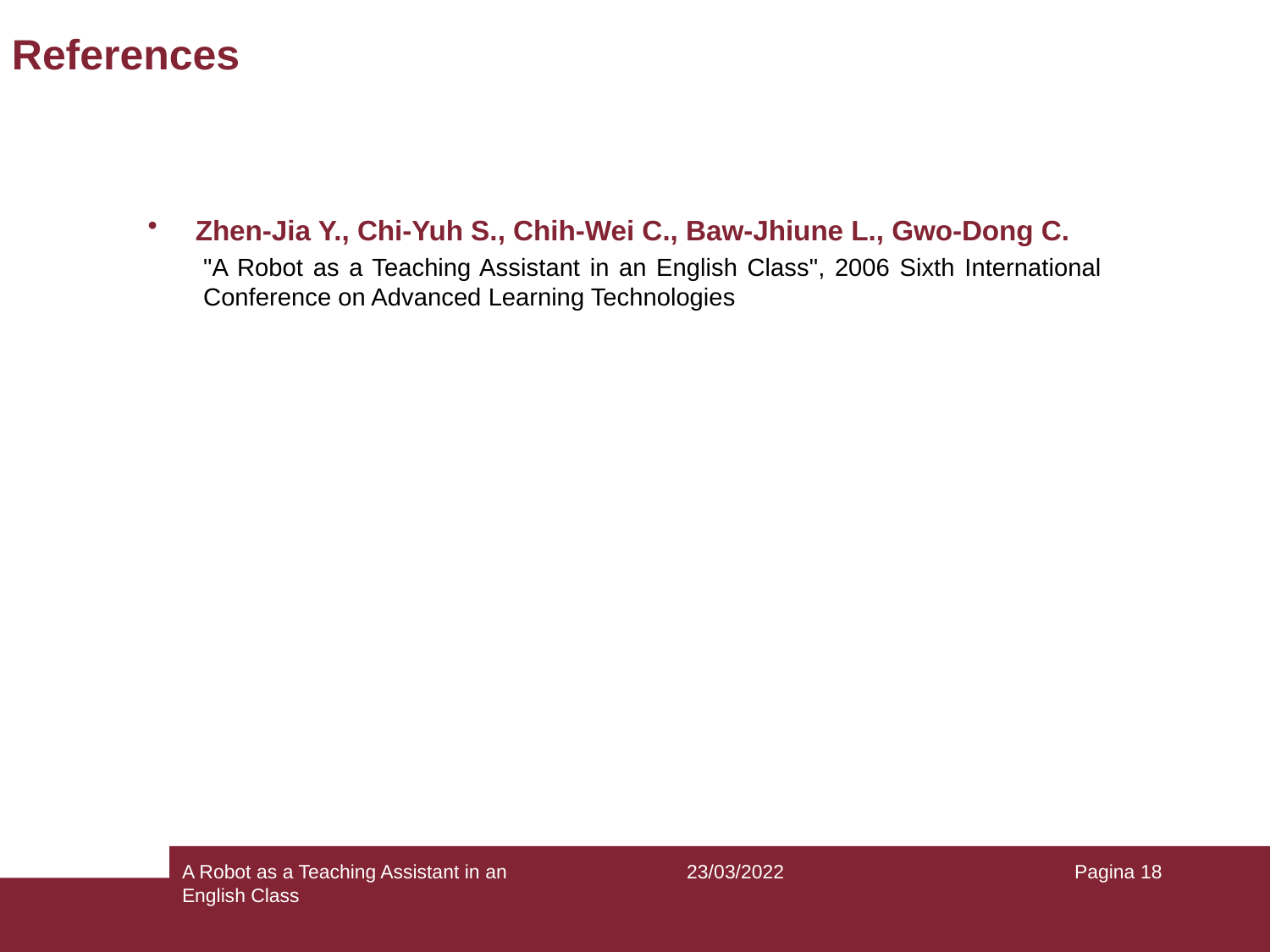

# References
Zhen-Jia Y., Chi-Yuh S., Chih-Wei C., Baw-Jhiune L., Gwo-Dong C.
"A Robot as a Teaching Assistant in an English Class", 2006 Sixth International Conference on Advanced Learning Technologies
A Robot as a Teaching Assistant in an English Class
23/03/2022
Pagina 18